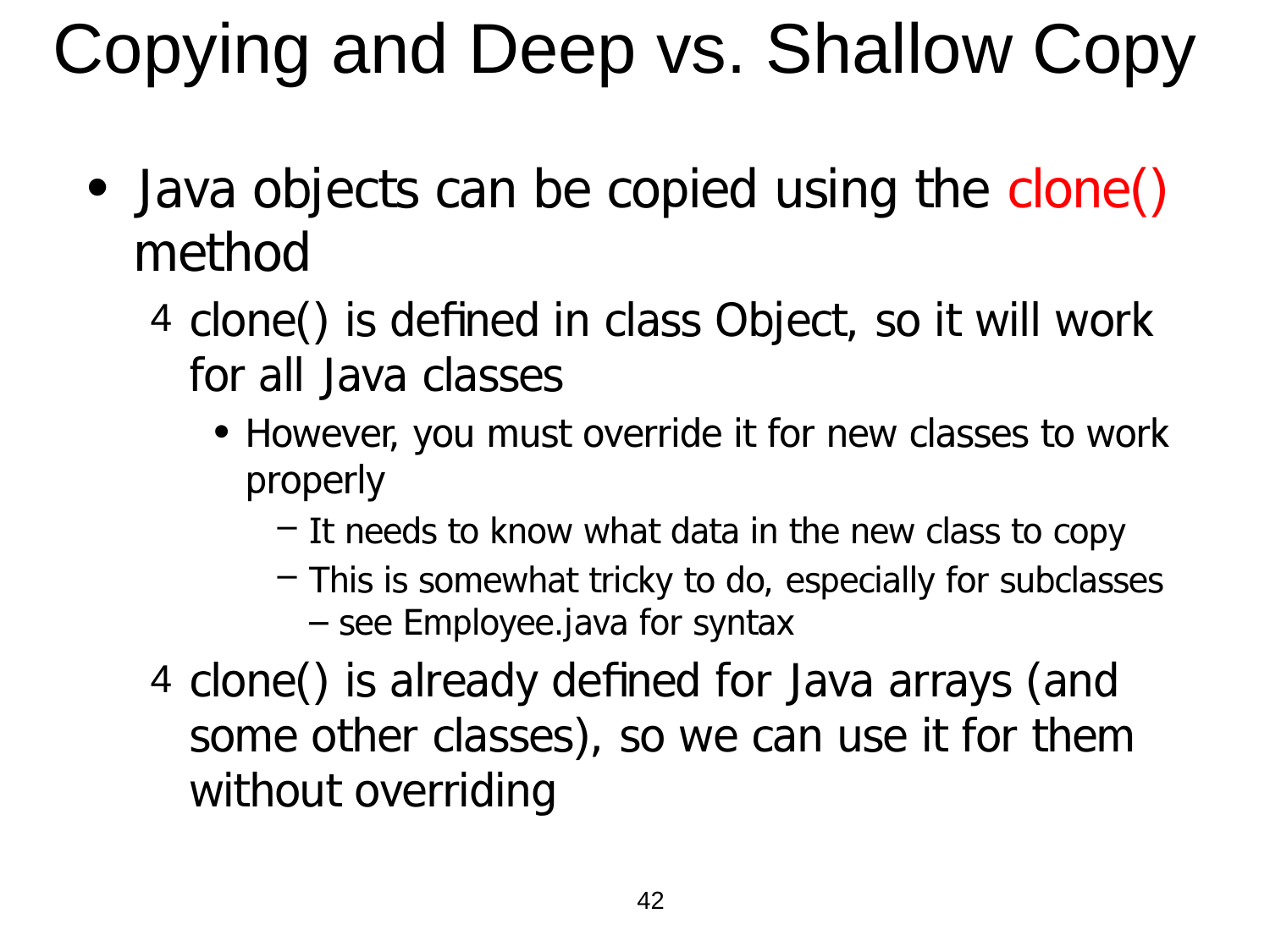

# Copying and Deep vs. Shallow Copy
Java objects can be copied using the clone() method
clone() is defined in class Object, so it will work for all Java classes
However, you must override it for new classes to work properly
It needs to know what data in the new class to copy
This is somewhat tricky to do, especially for subclasses – see Employee.java for syntax
clone() is already defined for Java arrays (and some other classes), so we can use it for them without overriding
42